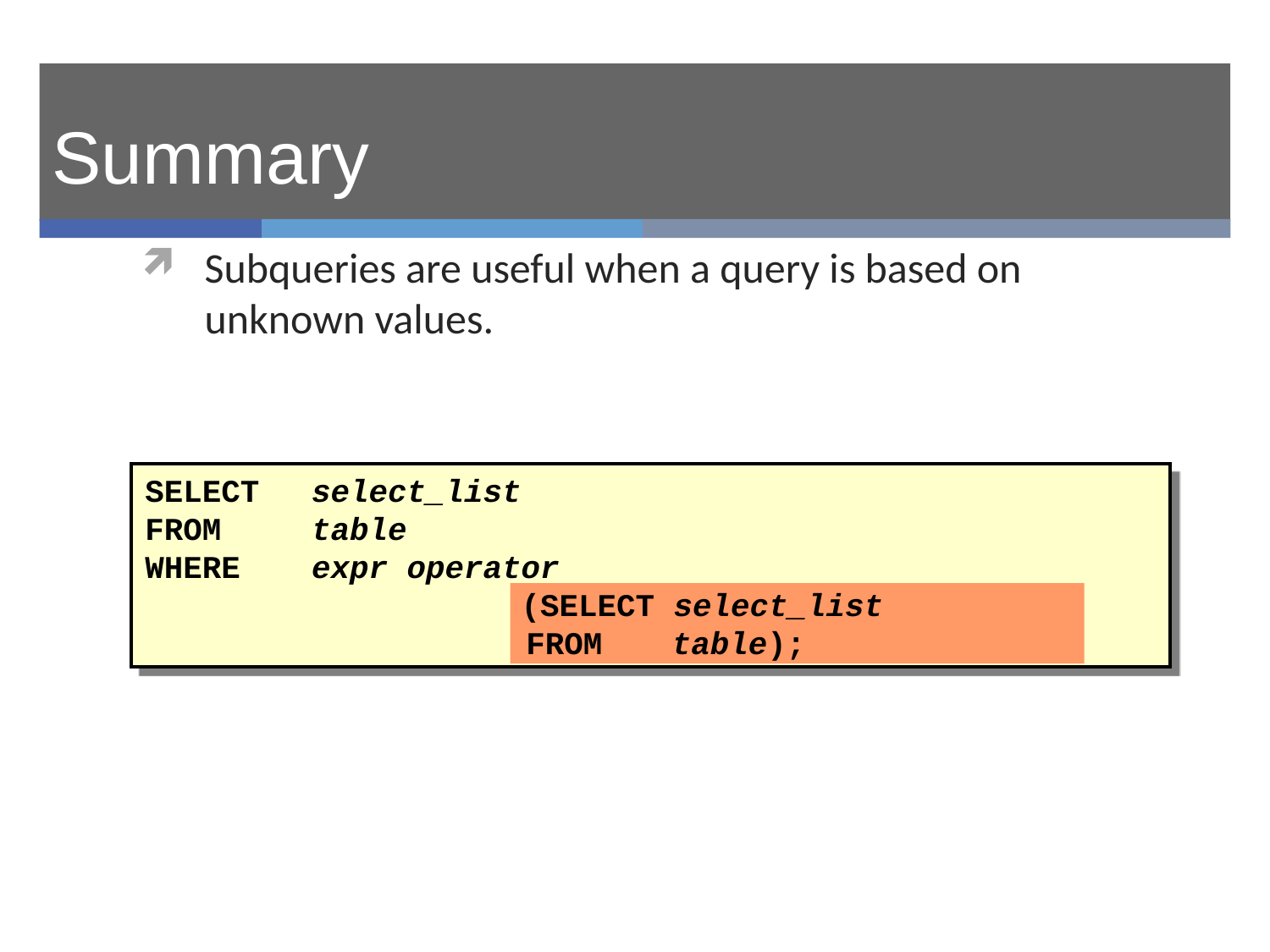

# Summary
Subqueries are useful when a query is based on unknown values.
SELECT	select_list
FROM	table
WHERE	expr operator
		 (SELECT select_list
	 		FROM	 table);